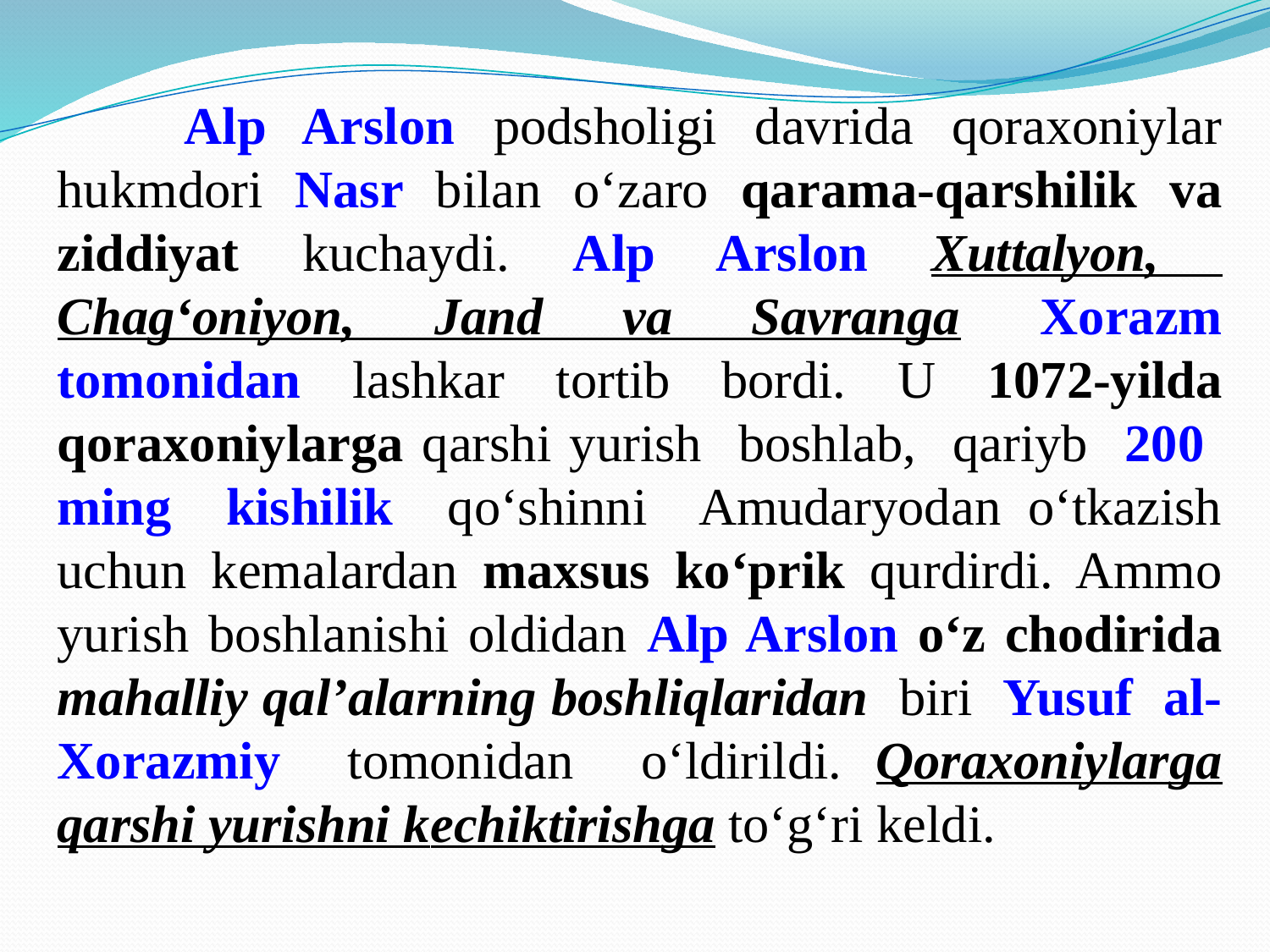

Alp  Arslon  podsholigi  davrida  qoraxoniylar hukmdori Nasr bilan o‘zaro qarama-qarshilik va ziddiyat kuchaydi. Alp Arslon Xuttalyon,  Chag‘oniyon,  Jand  va  Savranga  Xorazm tomonidan lashkar tortib bordi. U 1072-yilda qoraxoniylarga qarshi yurish  boshlab,  qariyb  200  ming  kishilik  qo‘shinni  Amudaryodan o‘tkazish uchun kеmalardan maxsus ko‘prik qurdirdi. Ammo yurish boshlanishi oldidan Alp Arslon o‘z chodirida mahalliy qal’alarning boshliqlaridan  biri  Yusuf  al-Xorazmiy  tomonidan  o‘ldirildi. Qoraxoniylarga qarshi yurishni kеchiktirishga to‘g‘ri kеldi.